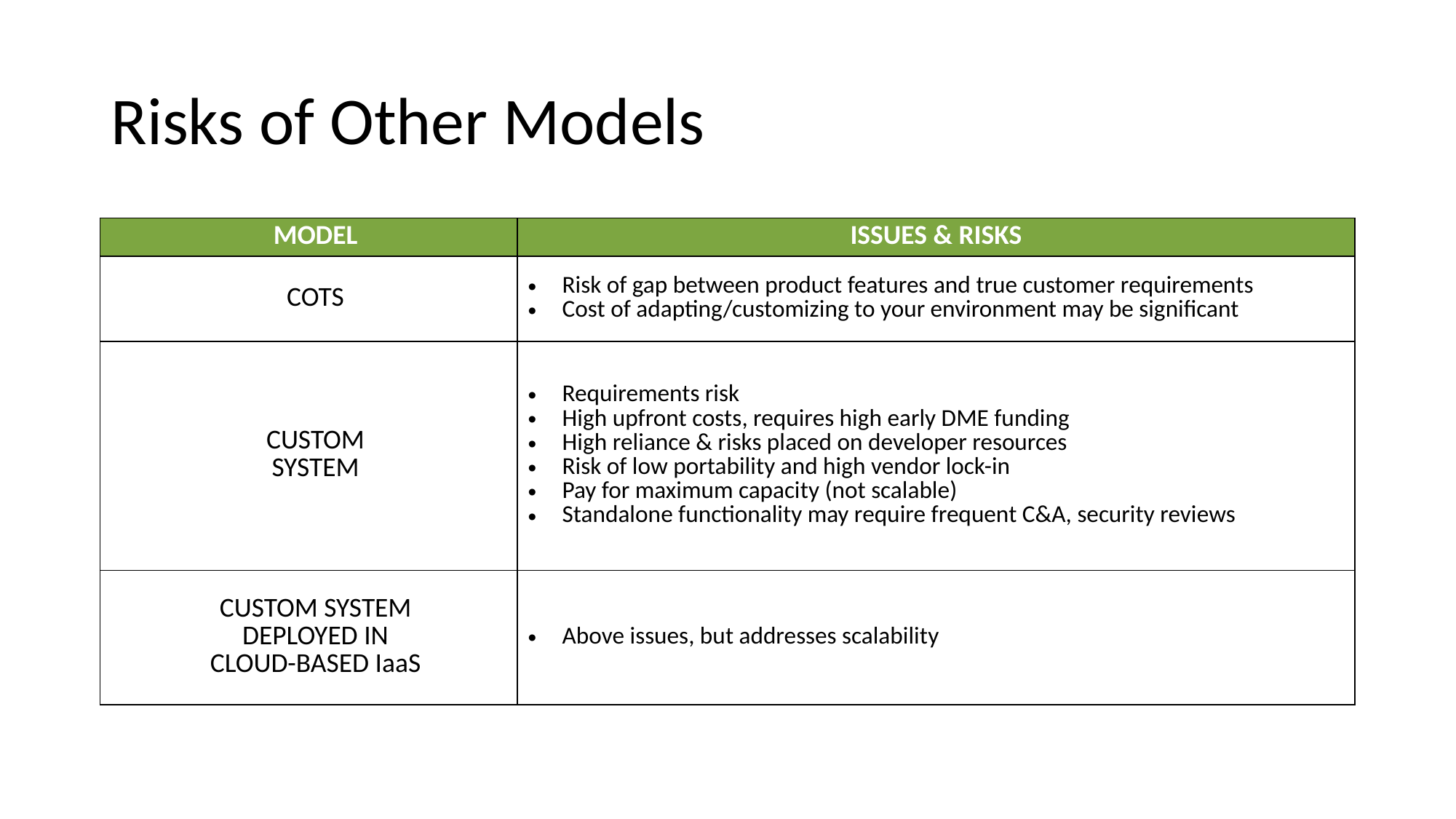

# Risks of Other Models
| MODEL | ISSUES & RISKS |
| --- | --- |
| COTS | Risk of gap between product features and true customer requirements Cost of adapting/customizing to your environment may be significant |
| CUSTOM SYSTEM | Requirements risk High upfront costs, requires high early DME funding High reliance & risks placed on developer resources Risk of low portability and high vendor lock-in Pay for maximum capacity (not scalable) Standalone functionality may require frequent C&A, security reviews |
| CUSTOM SYSTEM DEPLOYED IN CLOUD-BASED IaaS | Above issues, but addresses scalability |